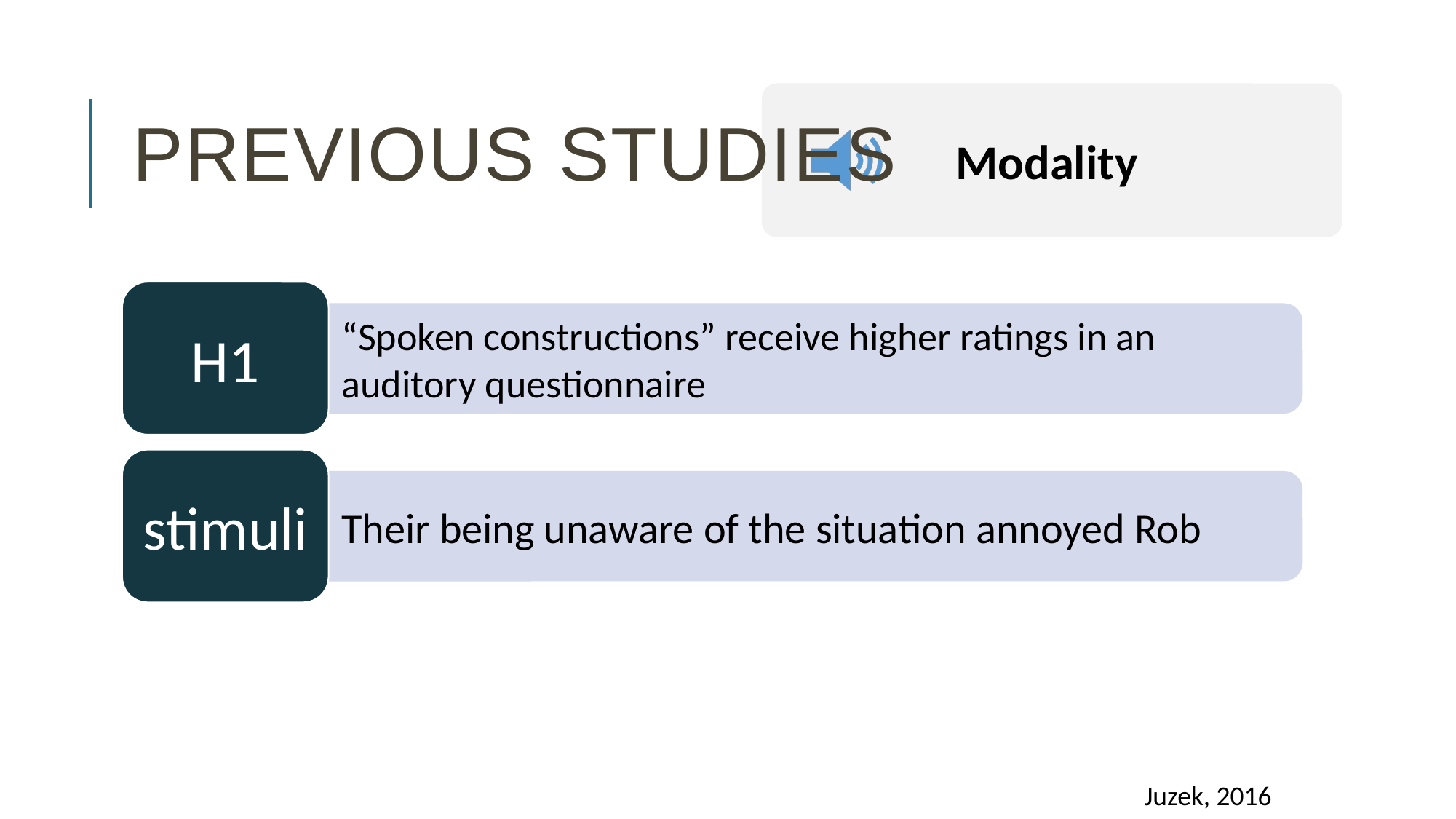

Modality
# Previous studies
H1
“Spoken constructions” receive higher ratings in an auditory questionnaire
stimuli
Their being unaware of the situation annoyed Rob
Juzek, 2016